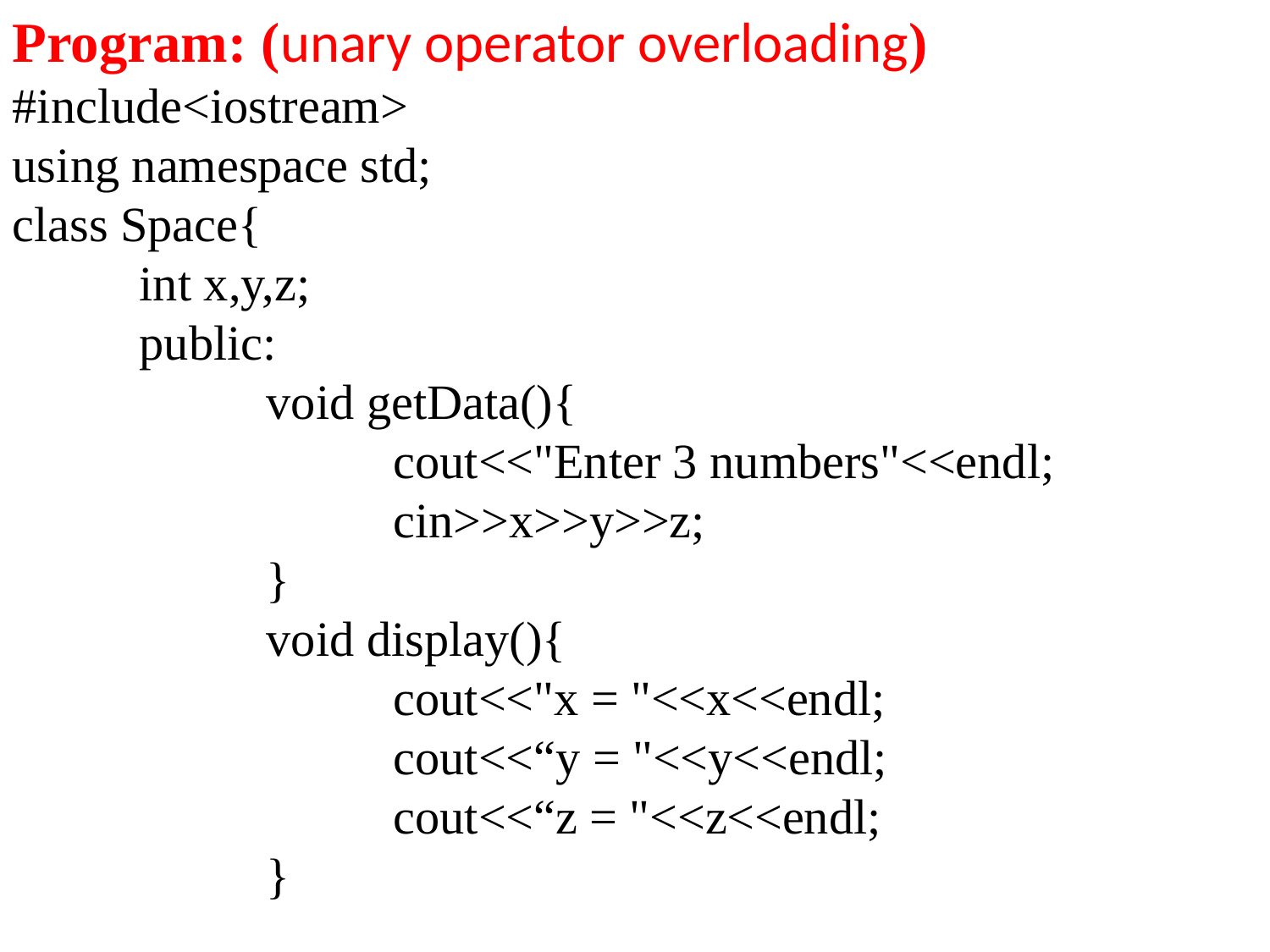

Program: (unary operator overloading)
#include<iostream>
using namespace std;
class Space{
	int x,y,z;
	public:
		void getData(){
			cout<<"Enter 3 numbers"<<endl;
			cin>>x>>y>>z;
		}
		void display(){
			cout<<"x = "<<x<<endl;
			cout<<“y = "<<y<<endl;
			cout<<“z = "<<z<<endl;
		}